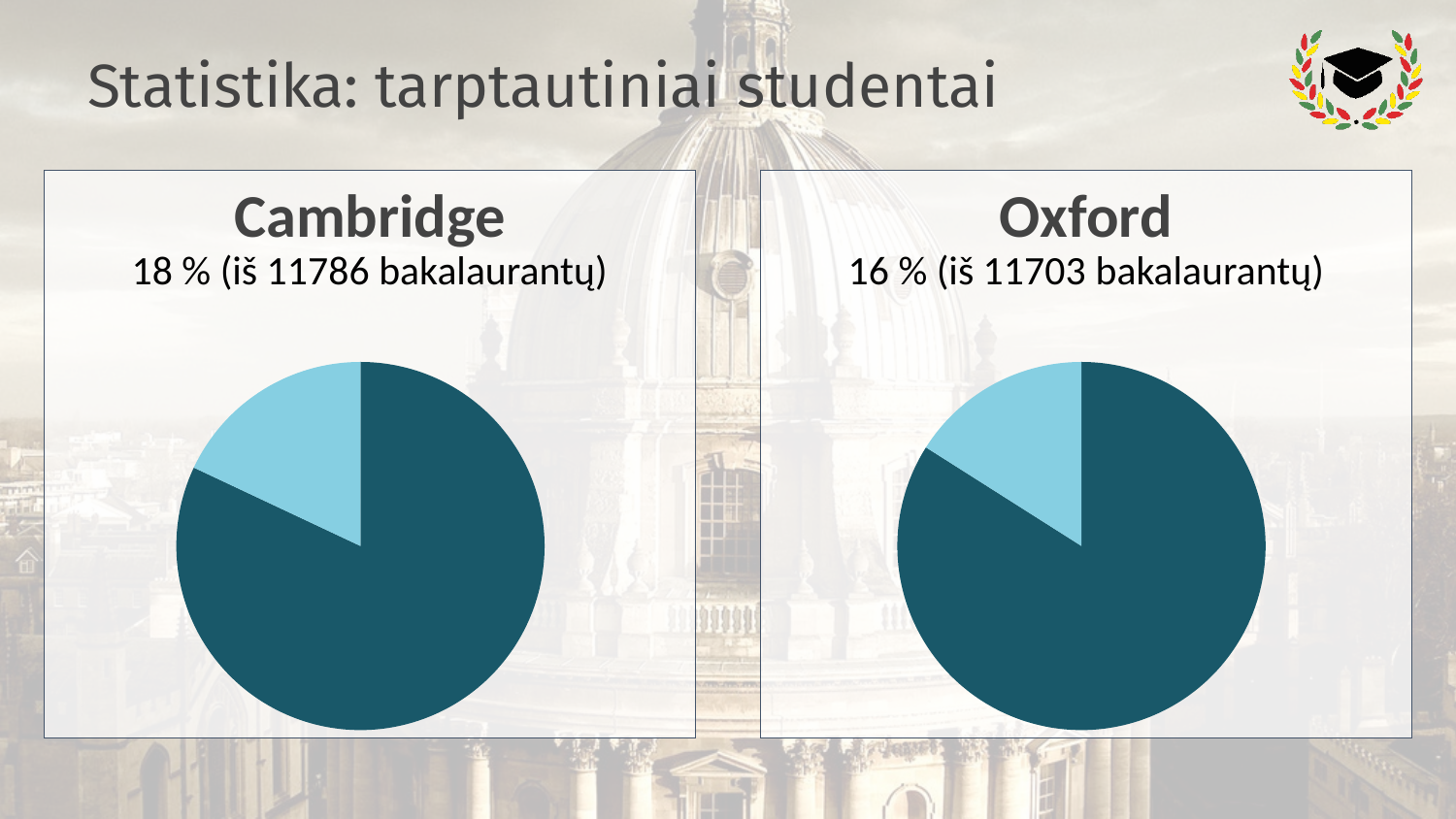

# Statistika: tarptautiniai studentai
Oxford
16 % (iš 11703 bakalaurantų)

Cambridge
18 % (iš 11786 bakalaurantų)

### Chart

| Category | Sales |
|---|---|
|  | 82.0 |
|  | 18.0 |
|  | None |
|  | None |

### Chart

| Category | Sales |
|---|---|
|  | 84.0 |
|  | 16.0 |
|  | None |
|  | None |